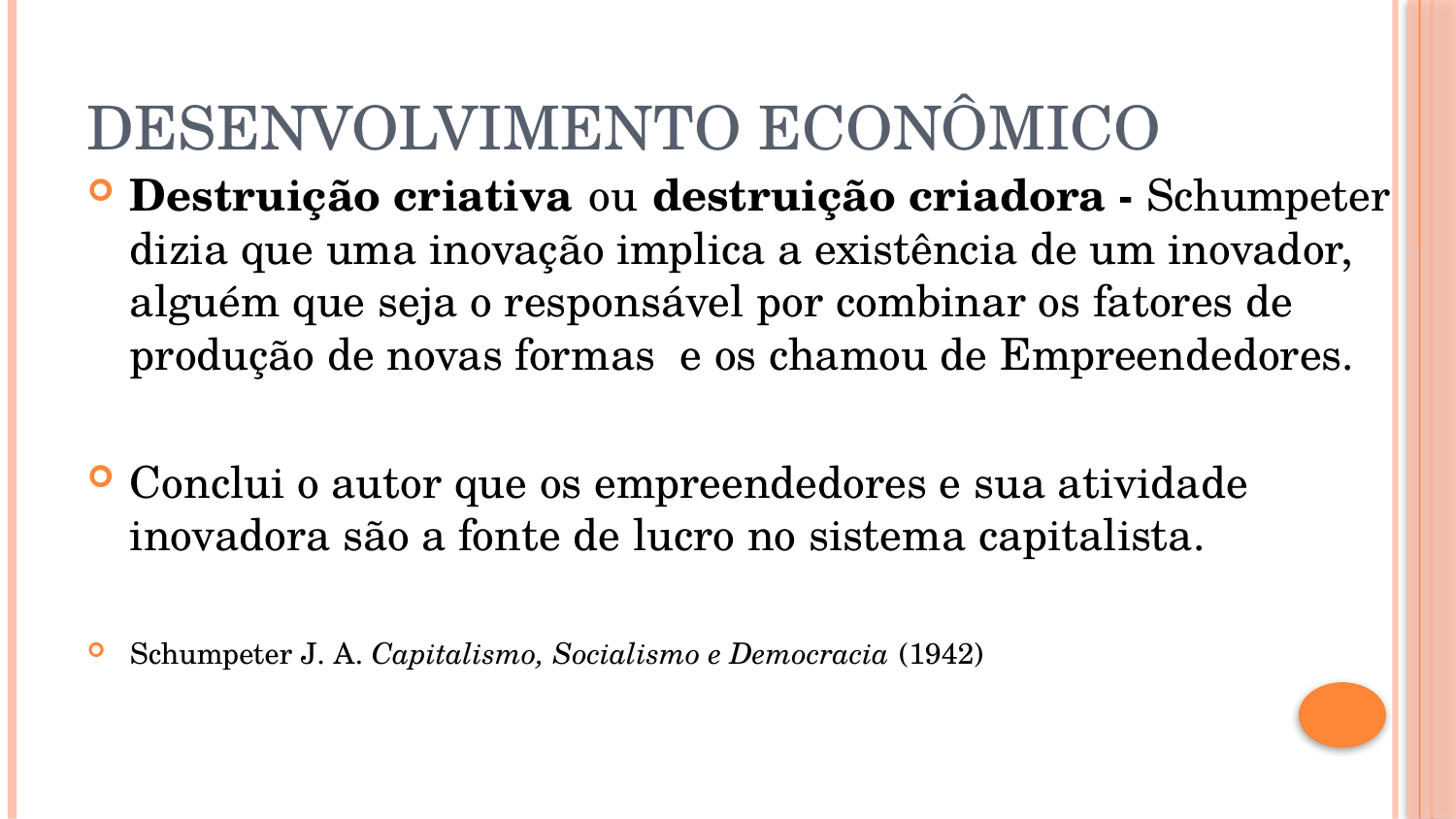

# Desenvolvimento Econômico
Destruição criativa ou destruição criadora - Schumpeter dizia que uma inovação implica a existência de um inovador, alguém que seja o responsável por combinar os fatores de produção de novas formas  e os chamou de Empreendedores.

Conclui o autor que os empreendedores e sua atividade inovadora são a fonte de lucro no sistema capitalista.

Schumpeter J. A. Capitalismo, Socialismo e Democracia (1942)